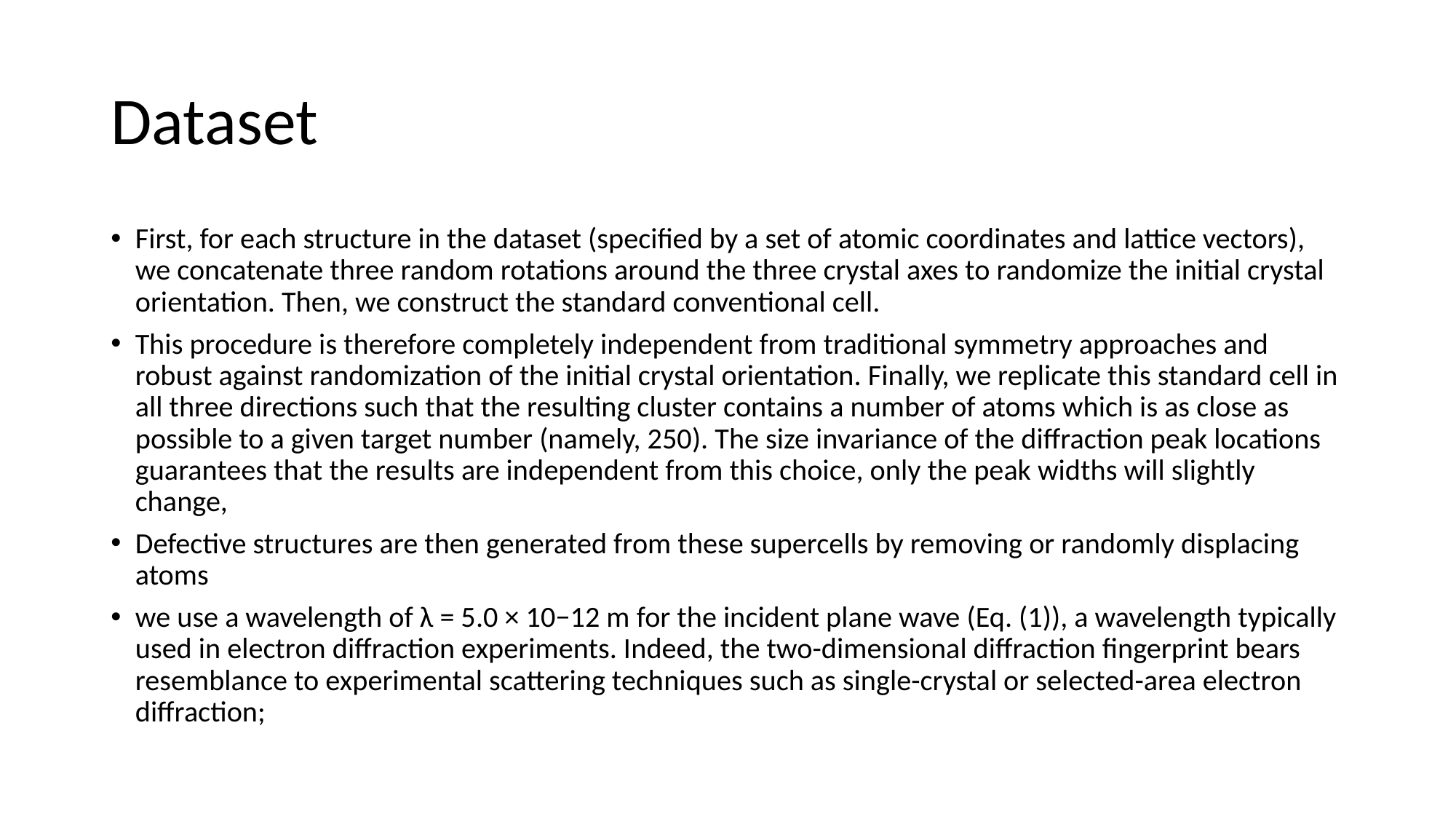

# Dataset
First, for each structure in the dataset (specified by a set of atomic coordinates and lattice vectors), we concatenate three random rotations around the three crystal axes to randomize the initial crystal orientation. Then, we construct the standard conventional cell.
This procedure is therefore completely independent from traditional symmetry approaches and robust against randomization of the initial crystal orientation. Finally, we replicate this standard cell in all three directions such that the resulting cluster contains a number of atoms which is as close as possible to a given target number (namely, 250). The size invariance of the diffraction peak locations guarantees that the results are independent from this choice, only the peak widths will slightly change,
Defective structures are then generated from these supercells by removing or randomly displacing atoms
we use a wavelength of λ = 5.0 × 10−12 m for the incident plane wave (Eq. (1)), a wavelength typically used in electron diffraction experiments. Indeed, the two-dimensional diffraction fingerprint bears resemblance to experimental scattering techniques such as single-crystal or selected-area electron diffraction;